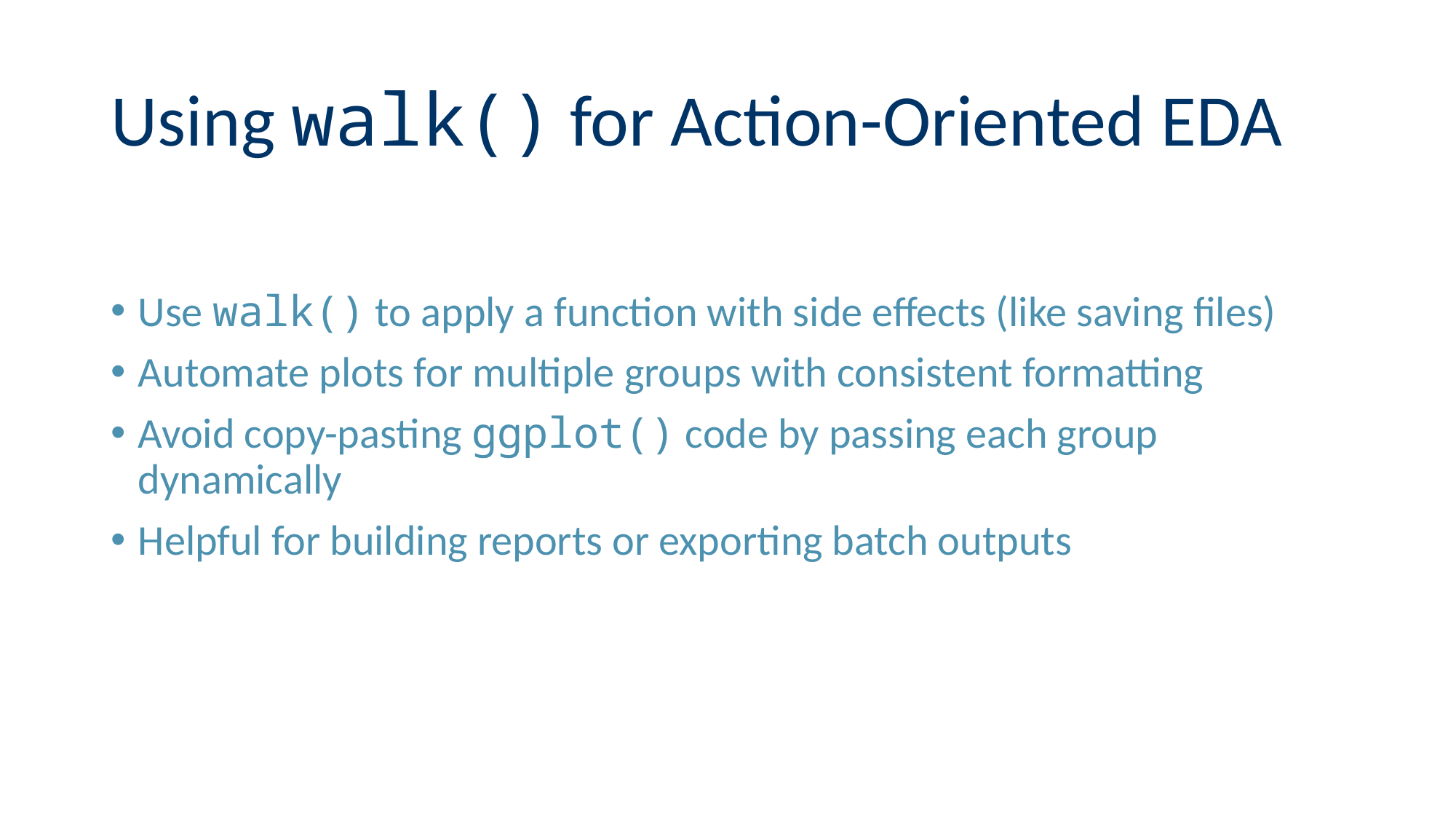

# Using walk() for Action-Oriented EDA

Use walk() to apply a function with side effects (like saving files)
Automate plots for multiple groups with consistent formatting
Avoid copy-pasting ggplot() code by passing each group dynamically
Helpful for building reports or exporting batch outputs